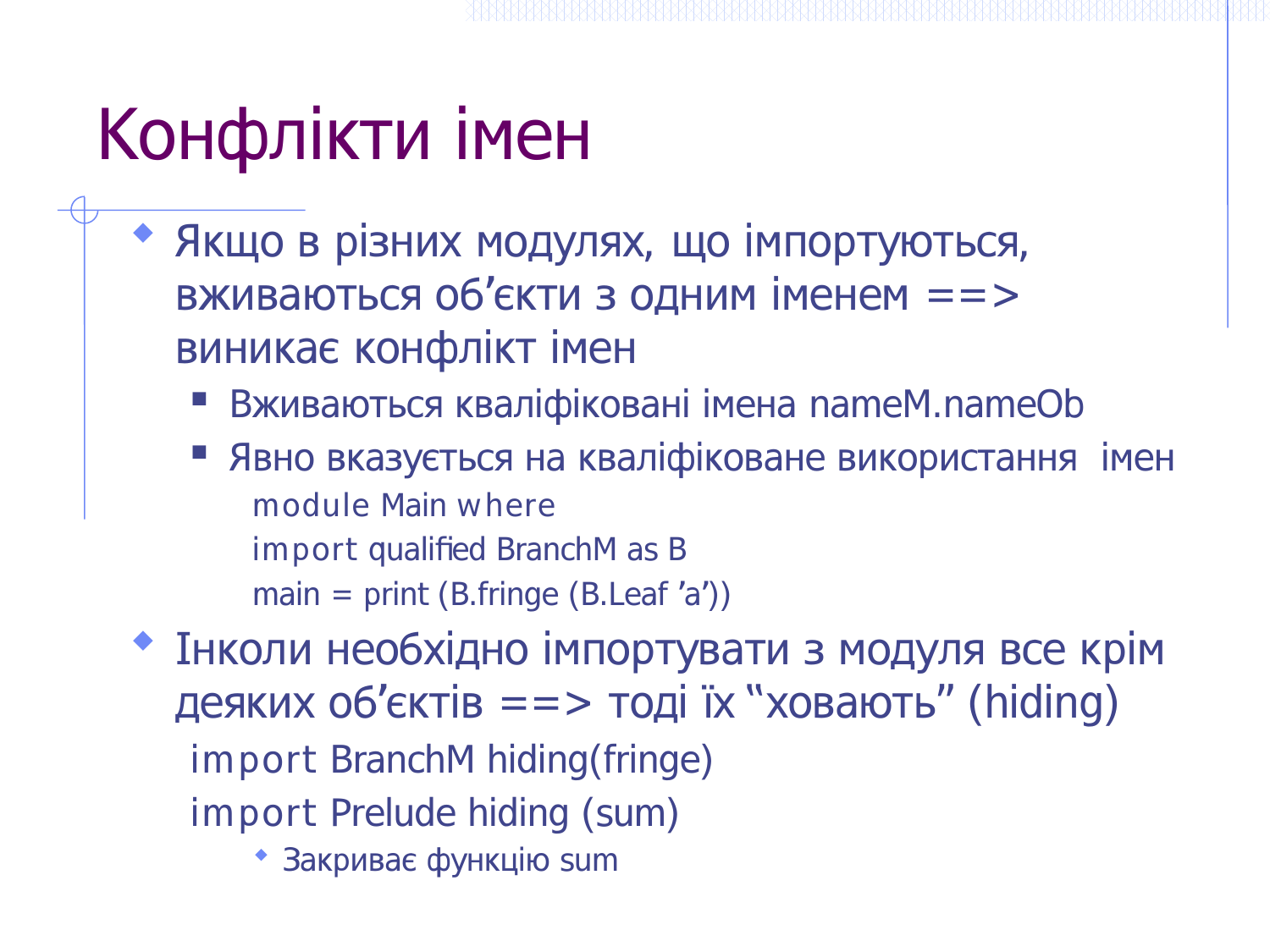

# Конфлікти імен
Якщо в різних модулях, що імпортуються, вживаються об’єкти з одним іменем ==> виникає конфлікт імен
Вживаються кваліфіковані імена nameM.nameOb
Явно вказується на кваліфіковане використання  імен
module Main where
import qualified BranchM as B
main = print (B.fringe (B.Leaf ’a’))
Інколи необхідно імпортувати з модуля все крім деяких об’єктів ==> тоді їх “ховають” (hiding)
import BranchM hiding(fringe)
import Prelude hiding (sum)
Закриває функцію sum